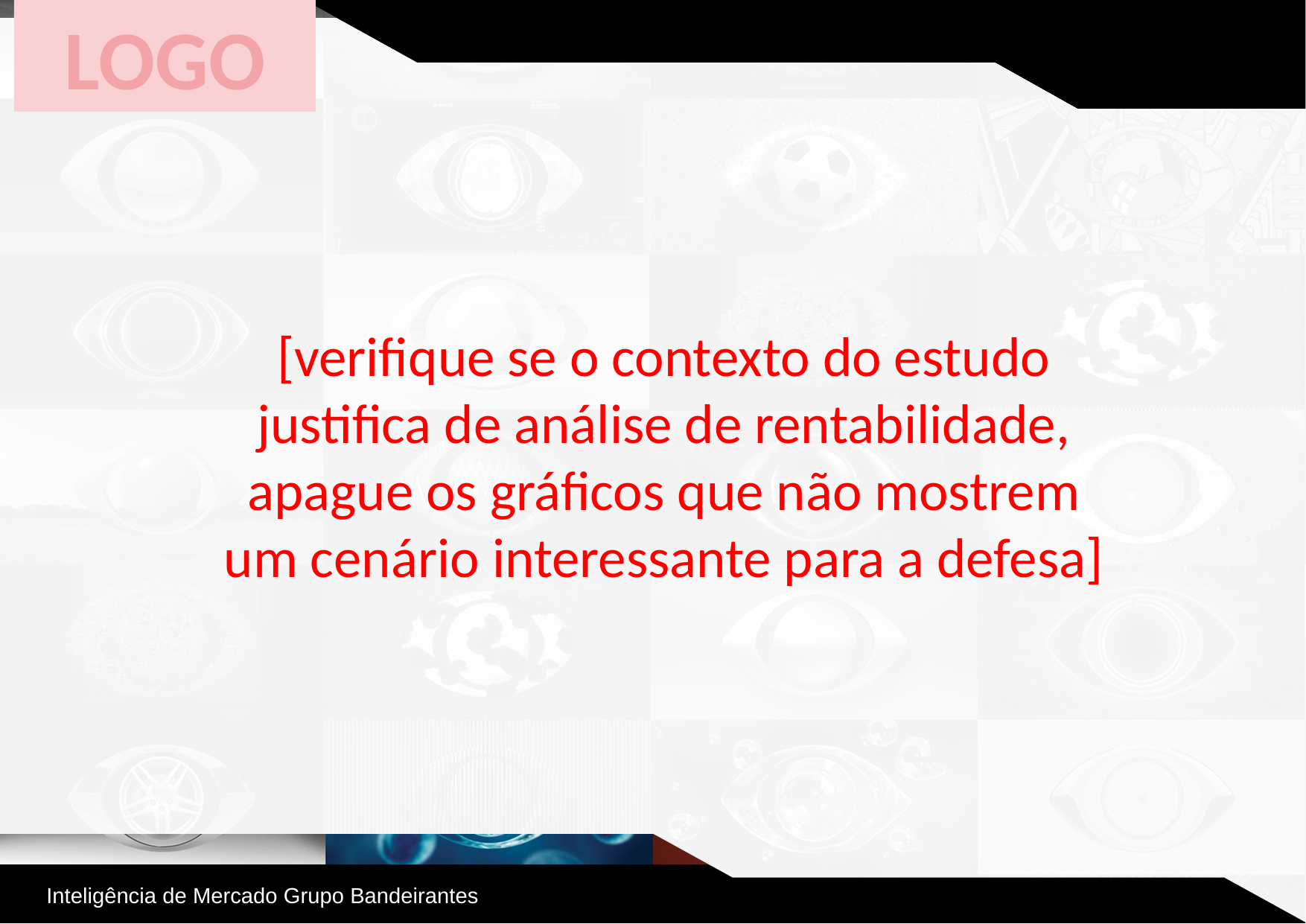

LOGO
[verifique se o contexto do estudo justifica de análise de rentabilidade, apague os gráficos que não mostrem um cenário interessante para a defesa]